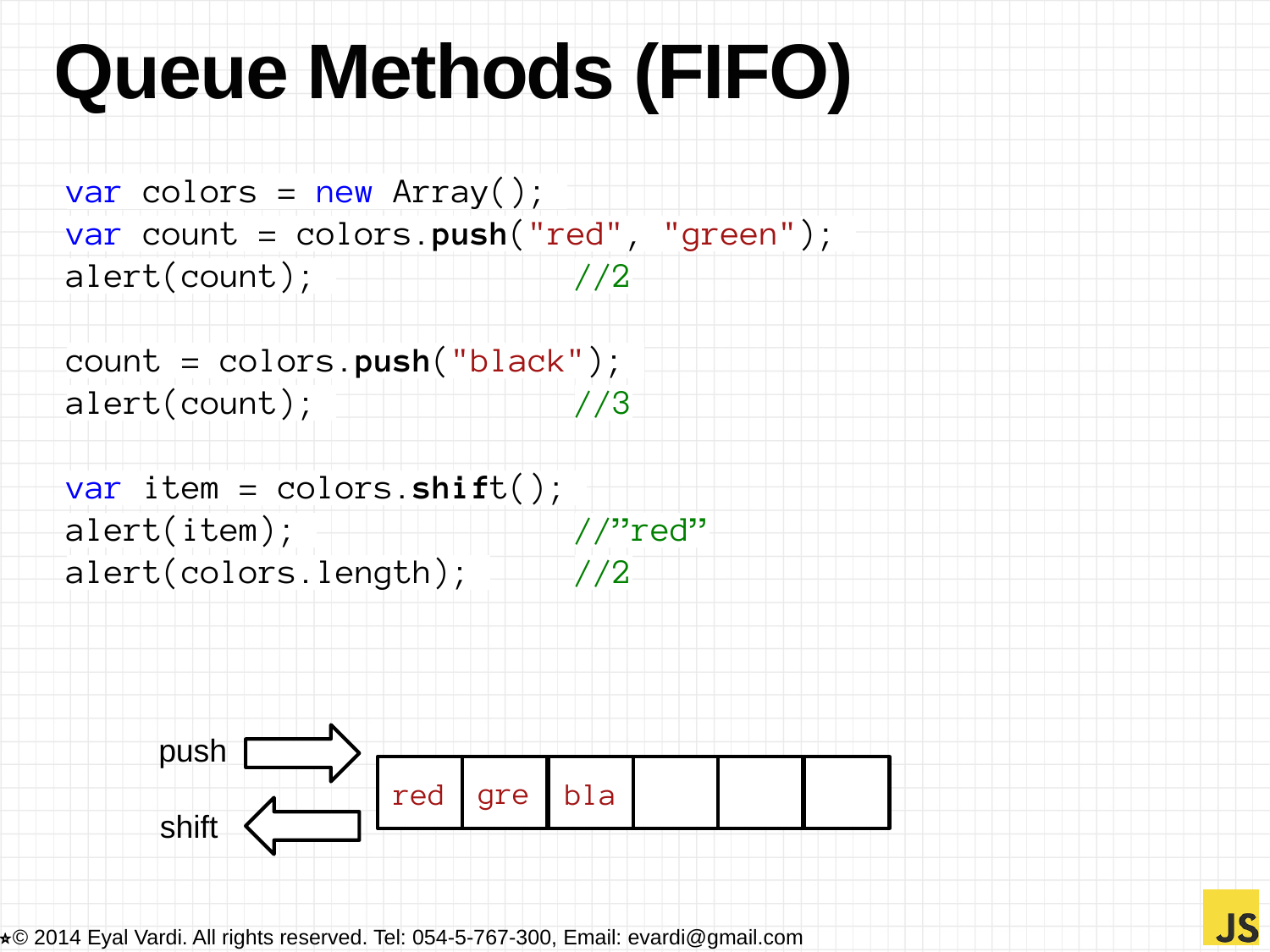

# Queue Methods (FIFO)
var colors = new Array();
var count = colors.push("red", "green");
alert(count); 		//2

count = colors.push("black");
alert(count); 		//3

var item = colors.shift();
alert(item); 			//”red”
alert(colors.length); 	//2

push

gre
red
bla

shift